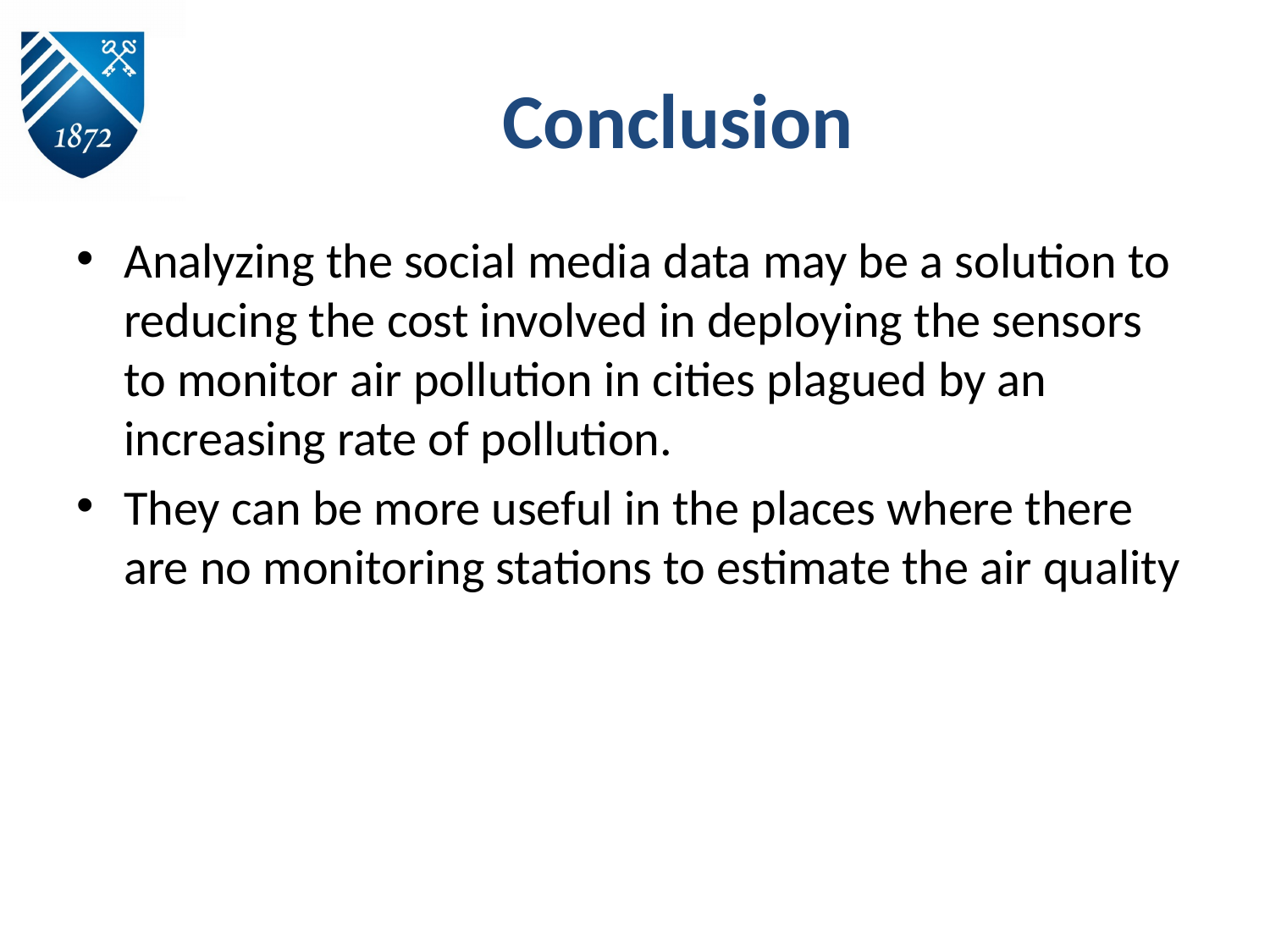

# Conclusion
Analyzing the social media data may be a solution to reducing the cost involved in deploying the sensors to monitor air pollution in cities plagued by an increasing rate of pollution.
They can be more useful in the places where there are no monitoring stations to estimate the air quality